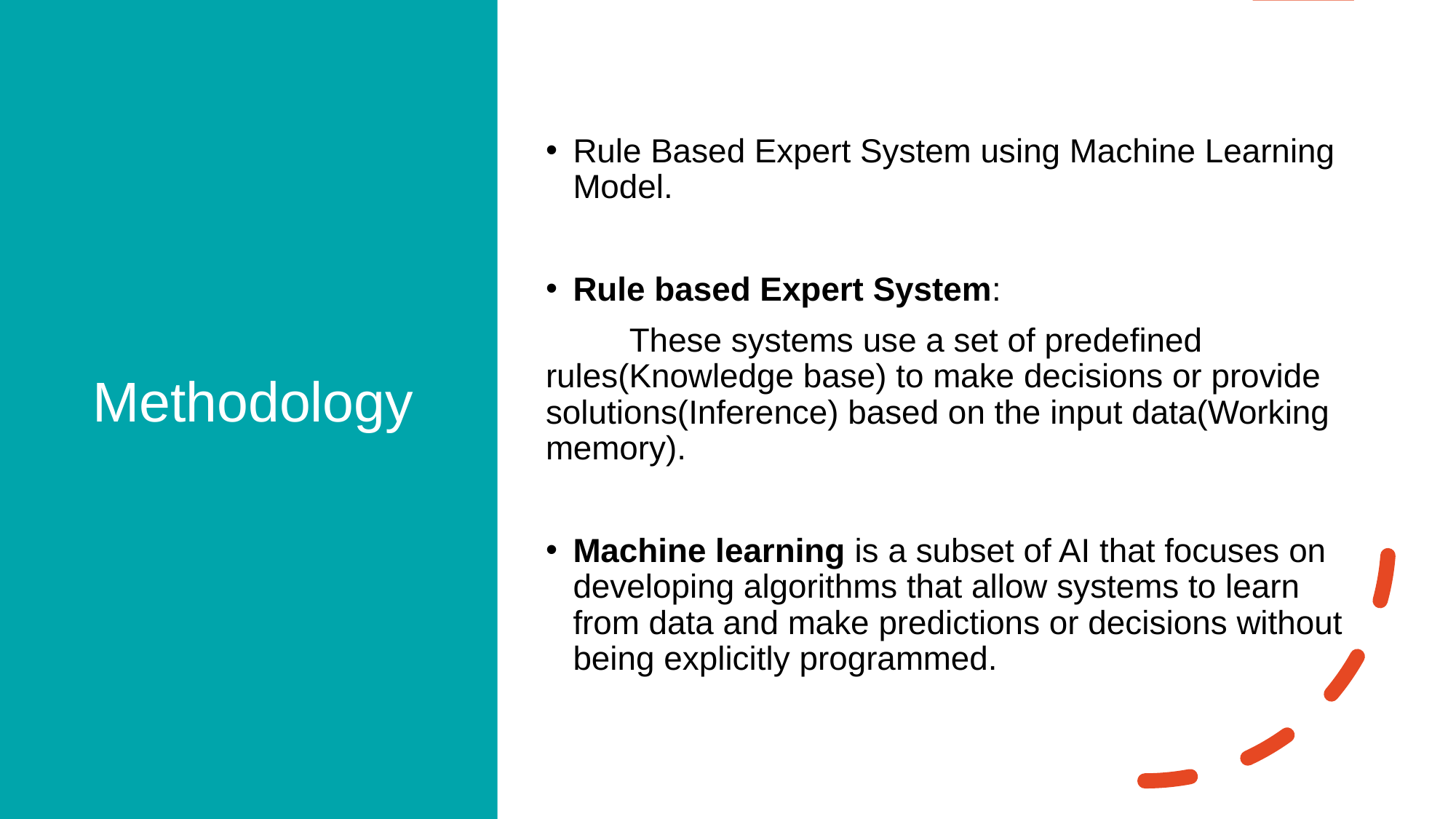

# Methodology
Rule Based Expert System using Machine Learning Model.

Rule based Expert System:
         These systems use a set of predefined rules(Knowledge base) to make decisions or provide solutions(Inference) based on the input data(Working memory).

Machine learning is a subset of AI that focuses on developing algorithms that allow systems to learn from data and make predictions or decisions without being explicitly programmed.